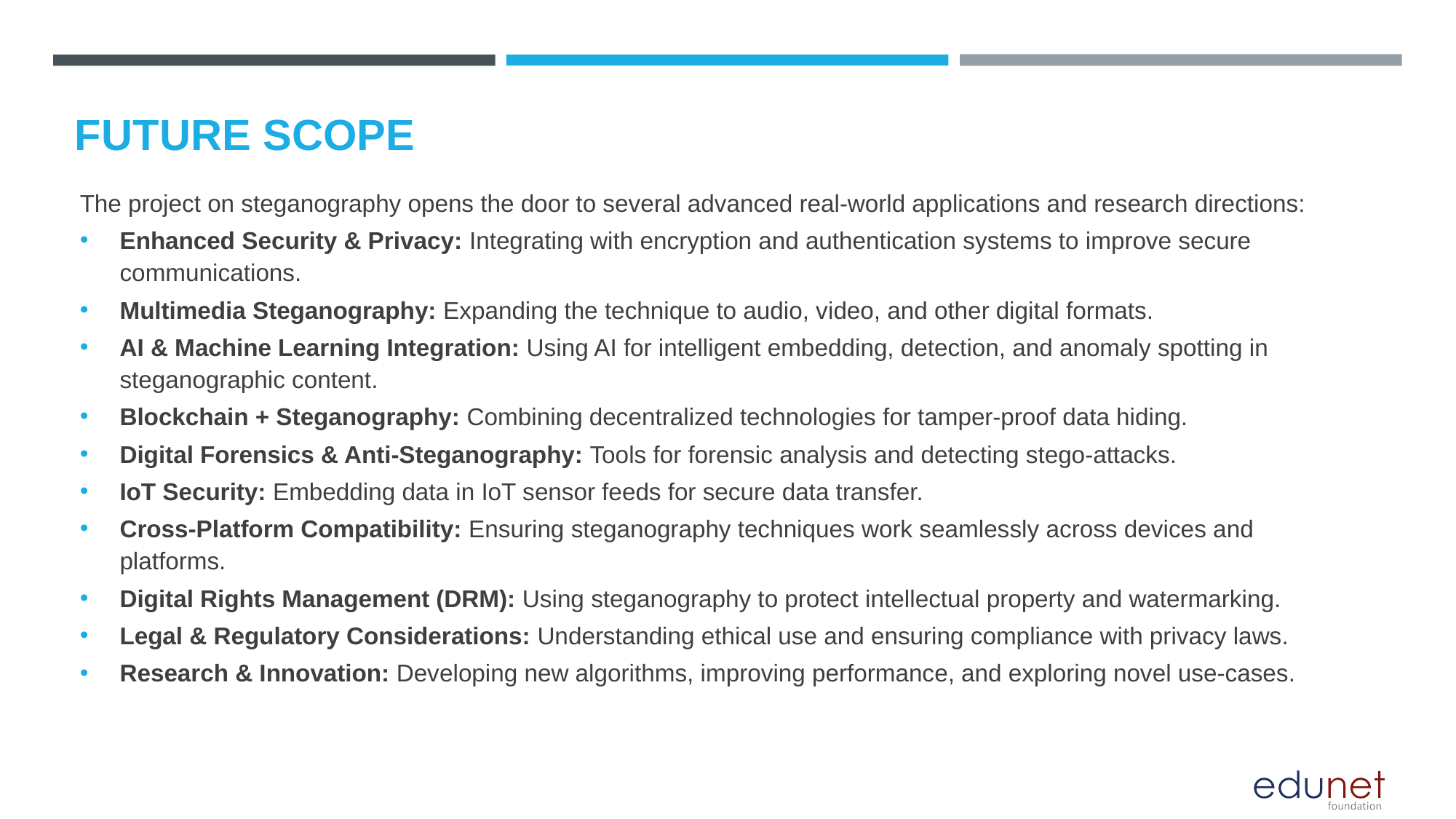

FUTURE SCOPE
The project on steganography opens the door to several advanced real-world applications and research directions:
Enhanced Security & Privacy: Integrating with encryption and authentication systems to improve secure communications.
Multimedia Steganography: Expanding the technique to audio, video, and other digital formats.
AI & Machine Learning Integration: Using AI for intelligent embedding, detection, and anomaly spotting in steganographic content.
Blockchain + Steganography: Combining decentralized technologies for tamper-proof data hiding.
Digital Forensics & Anti-Steganography: Tools for forensic analysis and detecting stego-attacks.
IoT Security: Embedding data in IoT sensor feeds for secure data transfer.
Cross-Platform Compatibility: Ensuring steganography techniques work seamlessly across devices and platforms.
Digital Rights Management (DRM): Using steganography to protect intellectual property and watermarking.
Legal & Regulatory Considerations: Understanding ethical use and ensuring compliance with privacy laws.
Research & Innovation: Developing new algorithms, improving performance, and exploring novel use-cases.